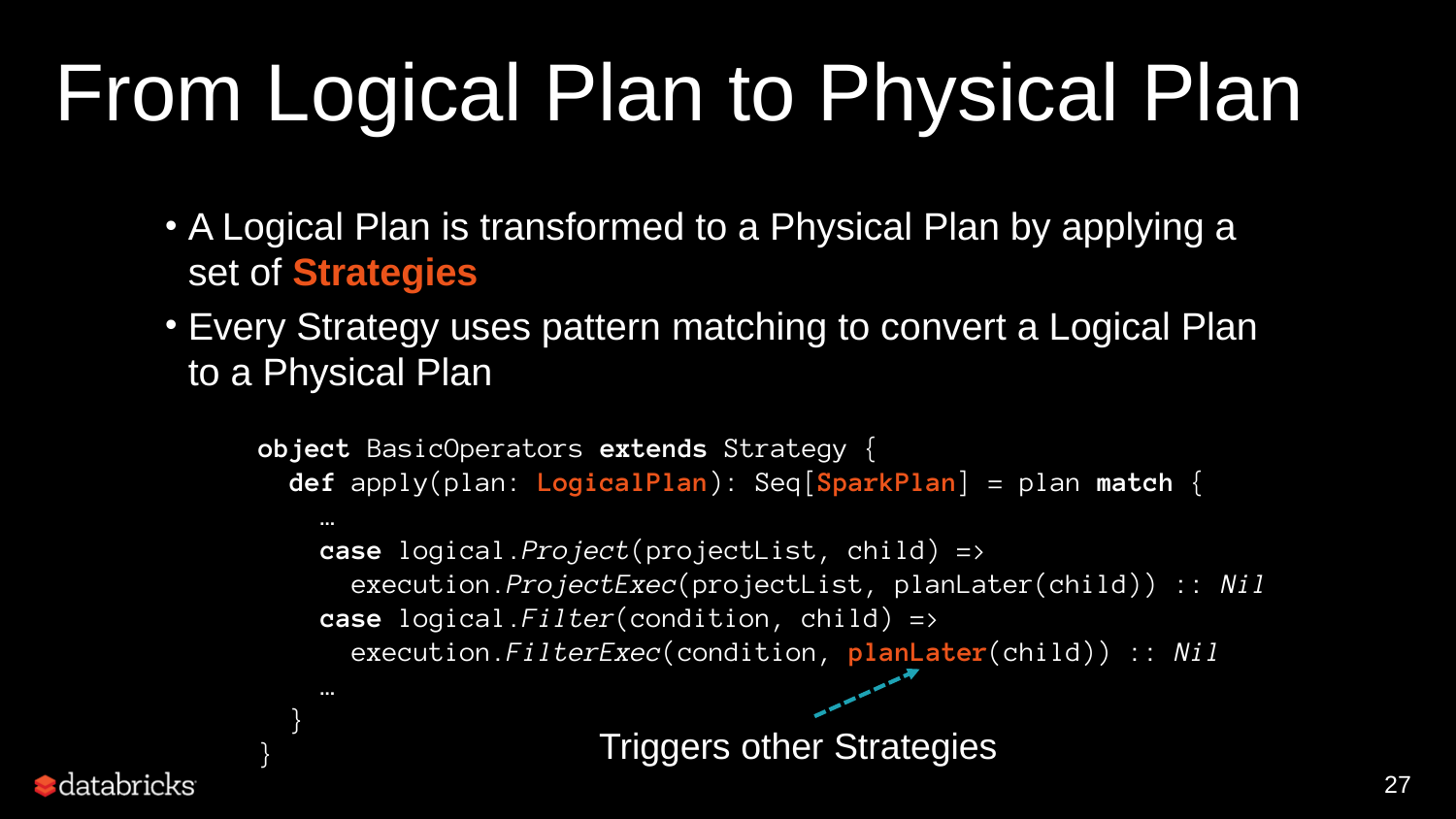

# From Logical Plan to Physical Plan
A Logical Plan is transformed to a Physical Plan by applying a set of Strategies
Every Strategy uses pattern matching to convert a Logical Plan to a Physical Plan
object BasicOperators extends Strategy {
  def apply(plan: LogicalPlan): Seq[SparkPlan] = plan match {
    …
    case logical.Project(projectList, child) =>
      execution.ProjectExec(projectList, planLater(child)) :: Nil
    case logical.Filter(condition, child) =>
      execution.FilterExec(condition, planLater(child)) :: Nil
    …
  }
}
Triggers other Strategies